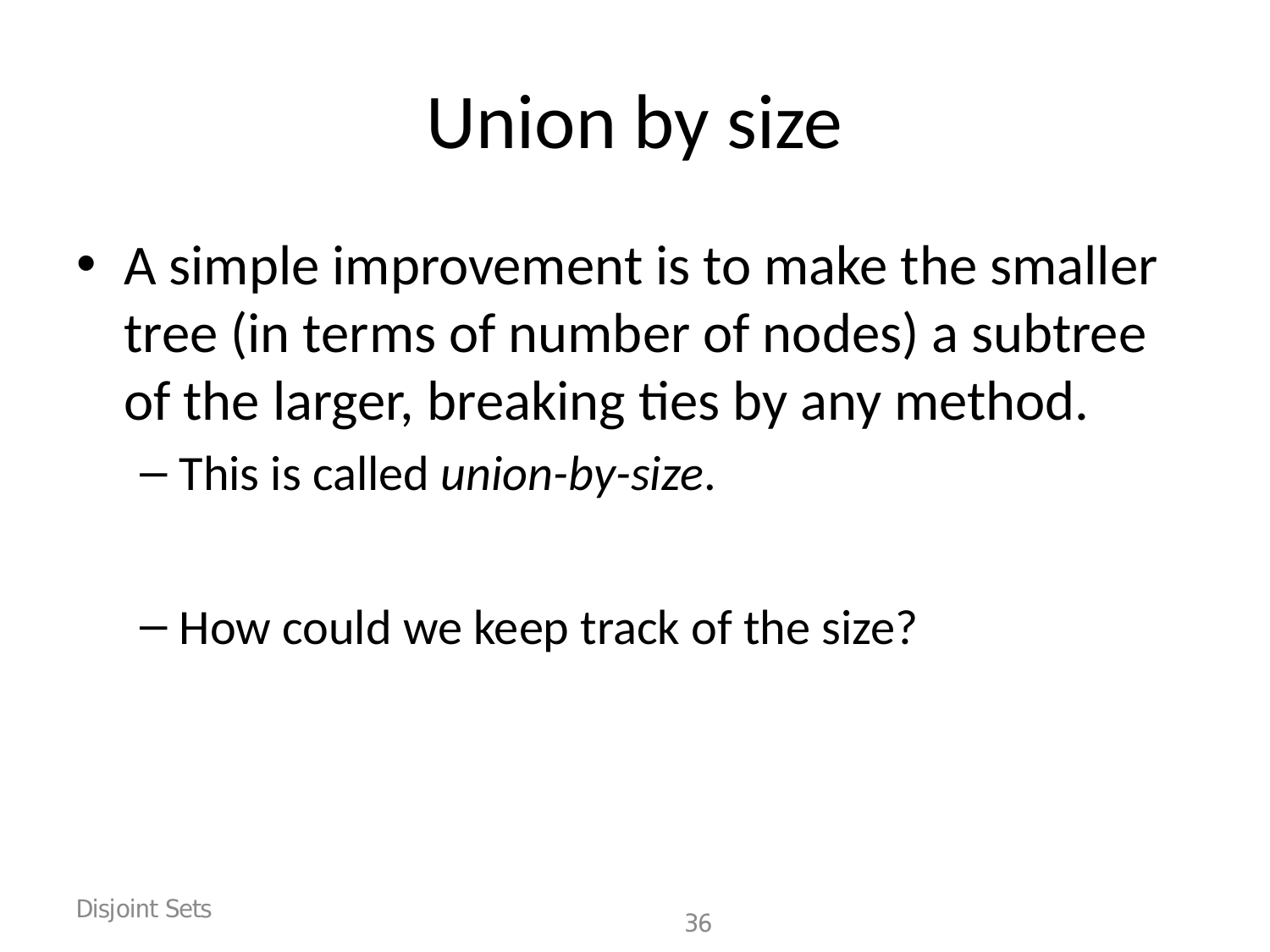

# Union by size
A simple improvement is to make the smaller tree (in terms of number of nodes) a subtree of the larger, breaking ties by any method.
This is called union-by-size.

How could we keep track of the size?

Disjoint Sets
			36